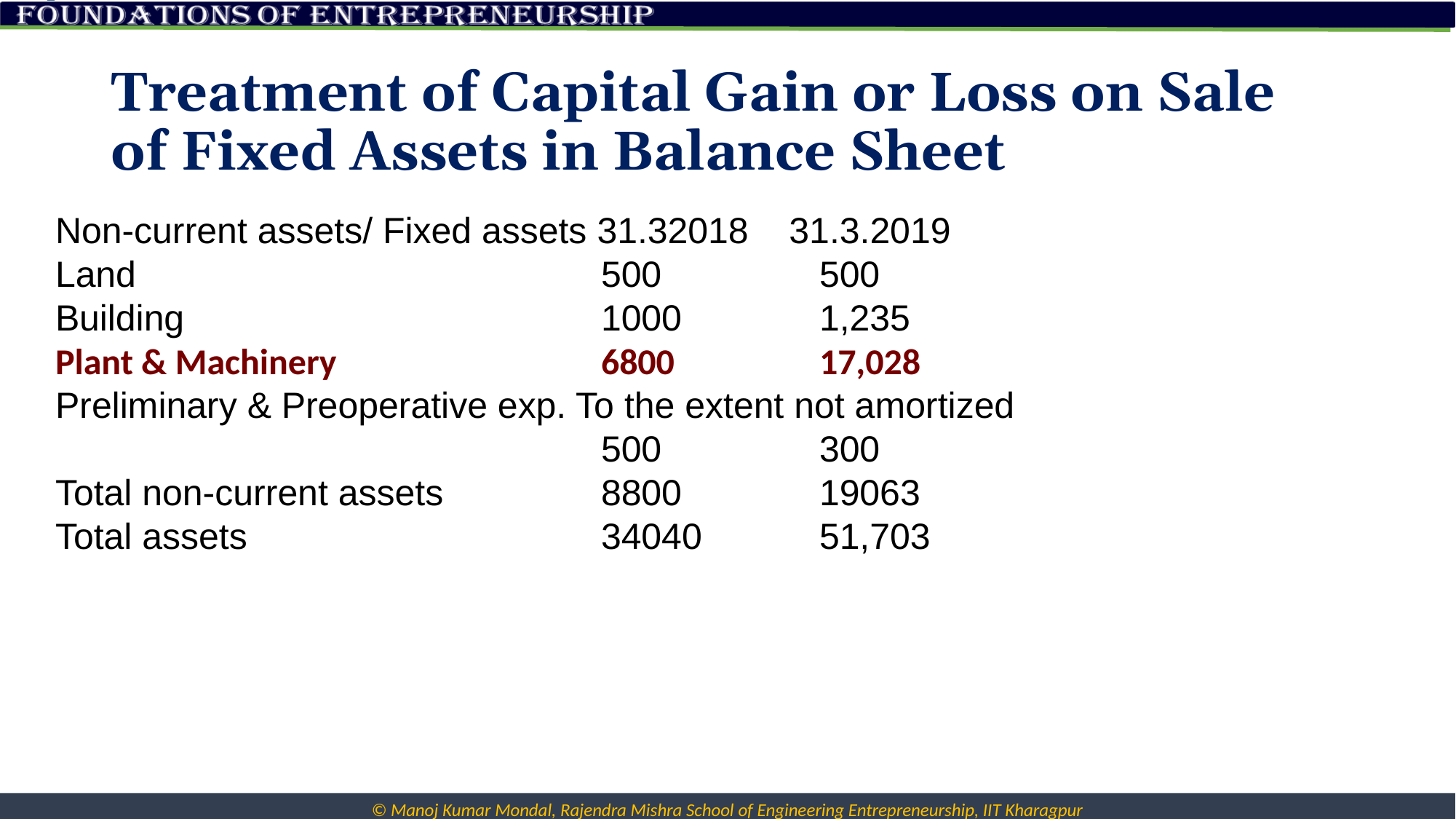

# Treatment of Capital Gain or Loss on Sale of Fixed Assets in Balance Sheet
Non-current assets/ Fixed assets 31.32018    31.3.2019
Land					500		500
Building				1000		1,235
Plant & Machinery			6800		17,028
Preliminary & Preoperative exp. To the extent not amortized							500		300
Total non-current assets		8800		19063
Total assets				34040	  	51,703